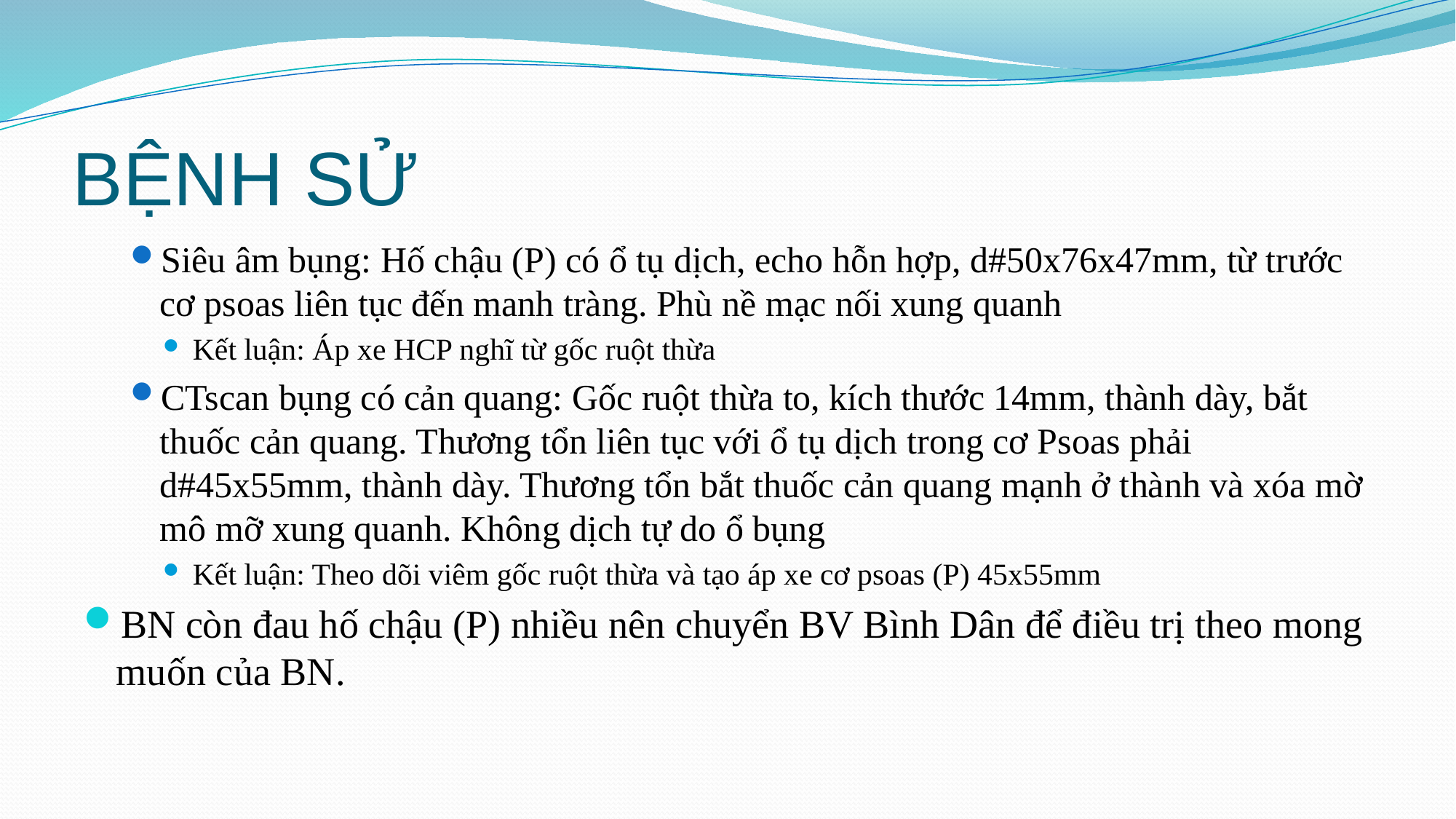

# BỆNH SỬ
Siêu âm bụng: Hố chậu (P) có ổ tụ dịch, echo hỗn hợp, d#50x76x47mm, từ trước cơ psoas liên tục đến manh tràng. Phù nề mạc nối xung quanh
Kết luận: Áp xe HCP nghĩ từ gốc ruột thừa
CTscan bụng có cản quang: Gốc ruột thừa to, kích thước 14mm, thành dày, bắt thuốc cản quang. Thương tổn liên tục với ổ tụ dịch trong cơ Psoas phải d#45x55mm, thành dày. Thương tổn bắt thuốc cản quang mạnh ở thành và xóa mờ mô mỡ xung quanh. Không dịch tự do ổ bụng
Kết luận: Theo dõi viêm gốc ruột thừa và tạo áp xe cơ psoas (P) 45x55mm
BN còn đau hố chậu (P) nhiều nên chuyển BV Bình Dân để điều trị theo mong muốn của BN.